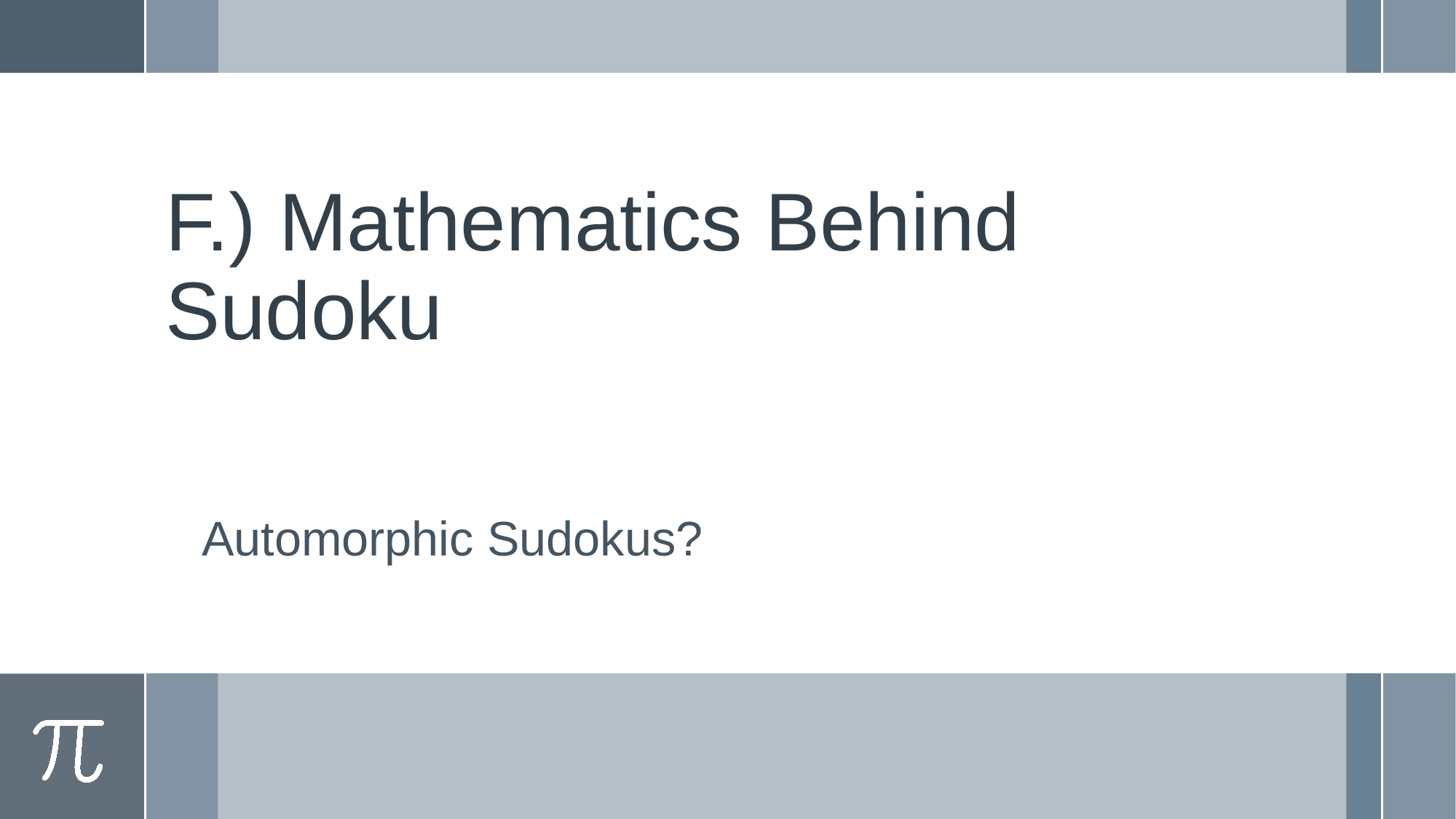

# F.) Mathematics Behind Sudoku
Automorphic Sudokus?